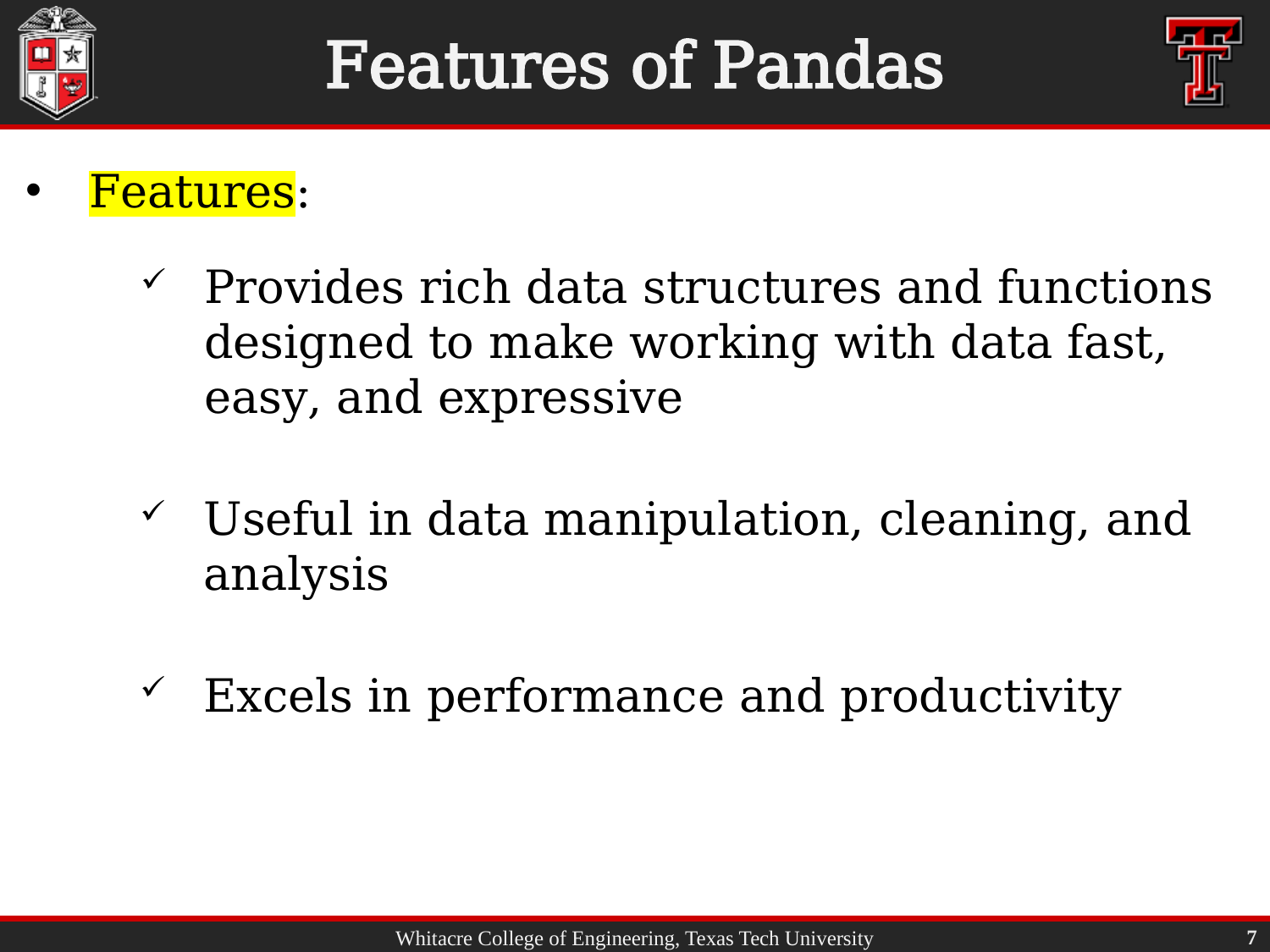

# Features of Pandas
Features:
Provides rich data structures and functions designed to make working with data fast, easy, and expressive
Useful in data manipulation, cleaning, and analysis
Excels in performance and productivity
7